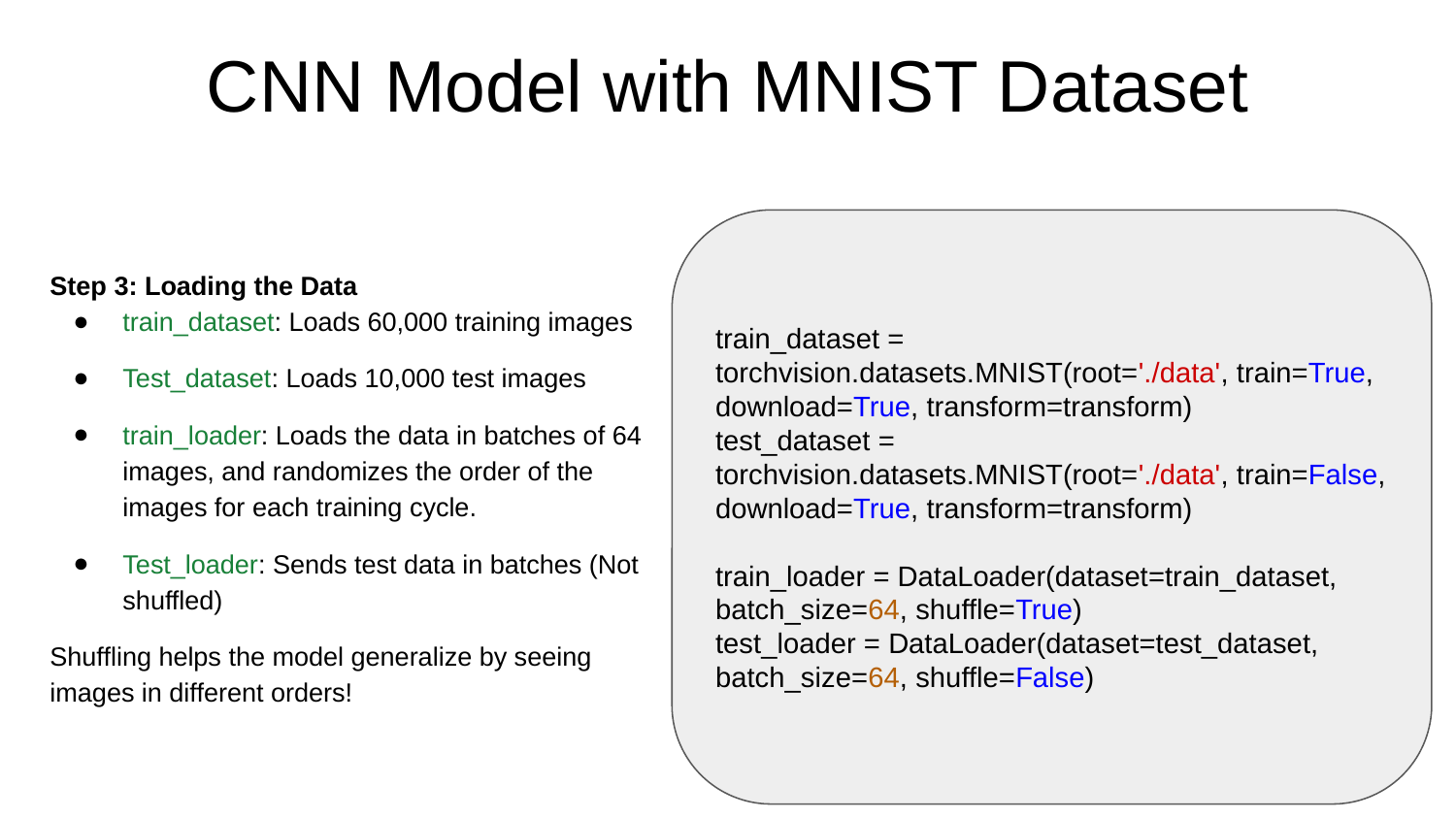

# CNN Model with MNIST Dataset
train_dataset = torchvision.datasets.MNIST(root='./data', train=True, download=True, transform=transform)
test_dataset = torchvision.datasets.MNIST(root='./data', train=False, download=True, transform=transform)

train_loader = DataLoader(dataset=train_dataset, batch_size=64, shuffle=True)
test_loader = DataLoader(dataset=test_dataset, batch_size=64, shuffle=False)
Step 3: Loading the Data
train_dataset: Loads 60,000 training images
Test_dataset: Loads 10,000 test images
train_loader: Loads the data in batches of 64 images, and randomizes the order of the images for each training cycle.
Test_loader: Sends test data in batches (Not shuffled)
Shuffling helps the model generalize by seeing images in different orders!